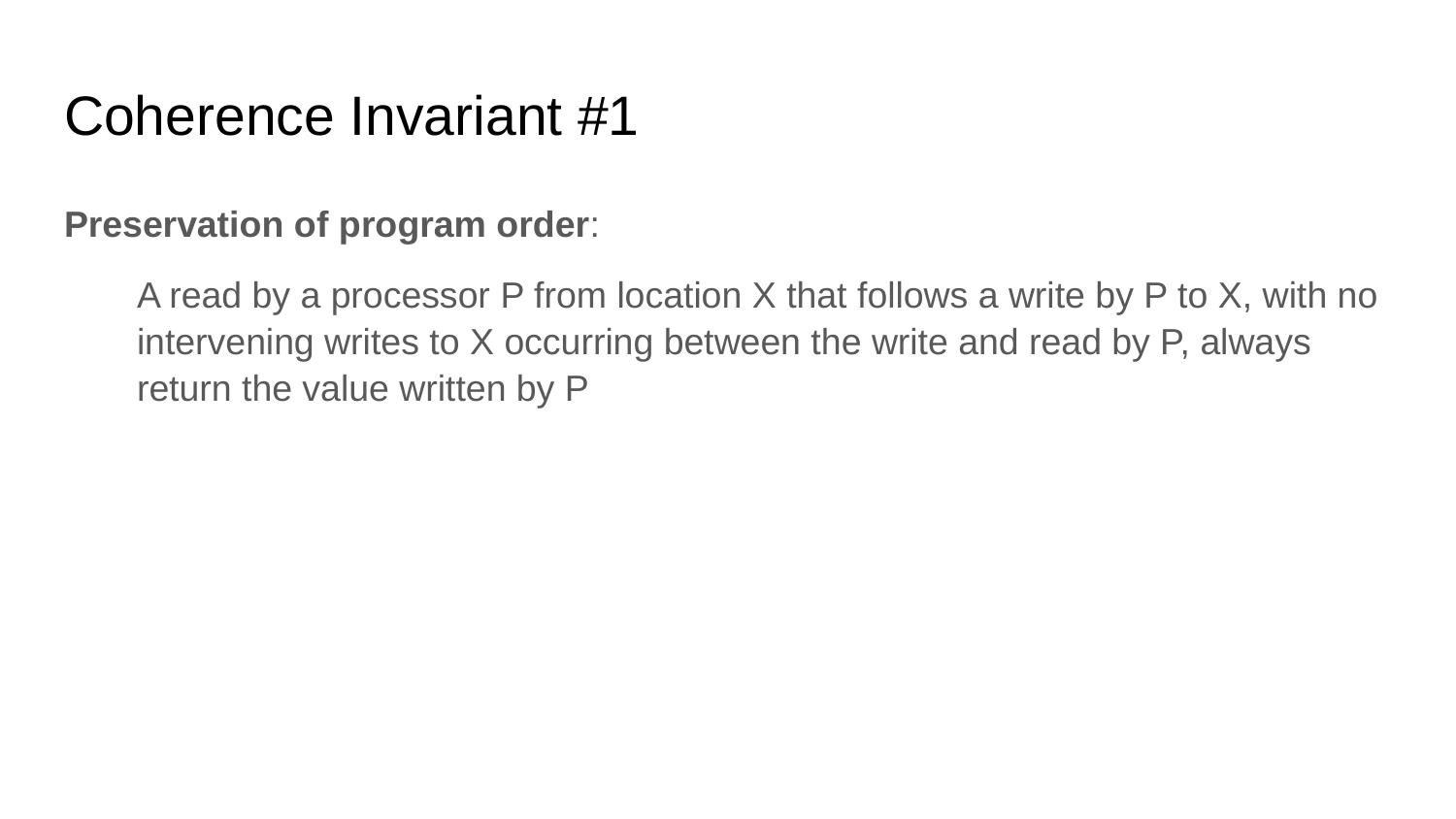

# Coherence Invariant #1
Preservation of program order:
A read by a processor P from location X that follows a write by P to X, with no intervening writes to X occurring between the write and read by P, always return the value written by P